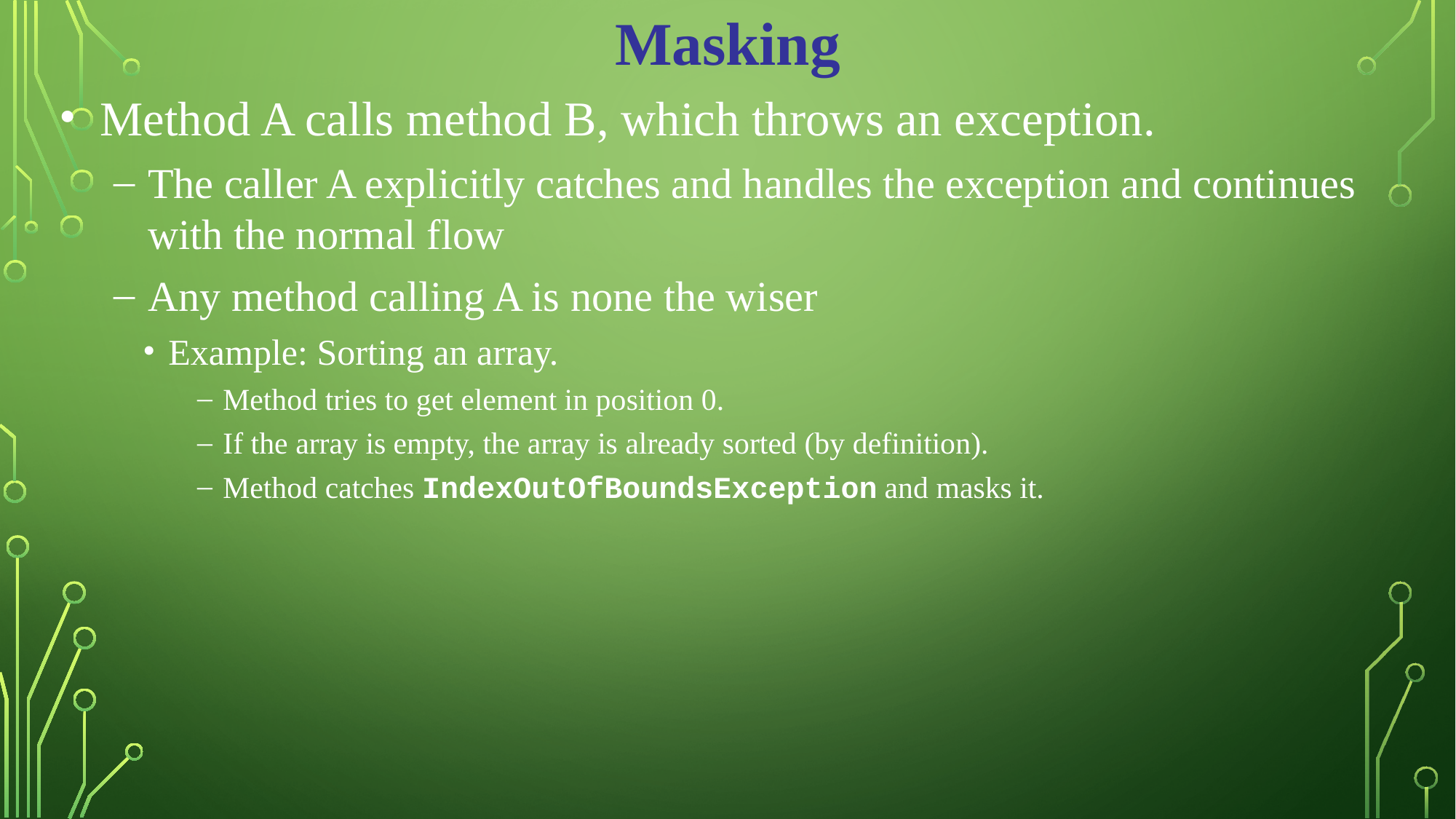

Masking
Method A calls method B, which throws an exception.
The caller A explicitly catches and handles the exception and continues with the normal flow
Any method calling A is none the wiser
Example: Sorting an array.
Method tries to get element in position 0.
If the array is empty, the array is already sorted (by definition).
Method catches IndexOutOfBoundsException and masks it.